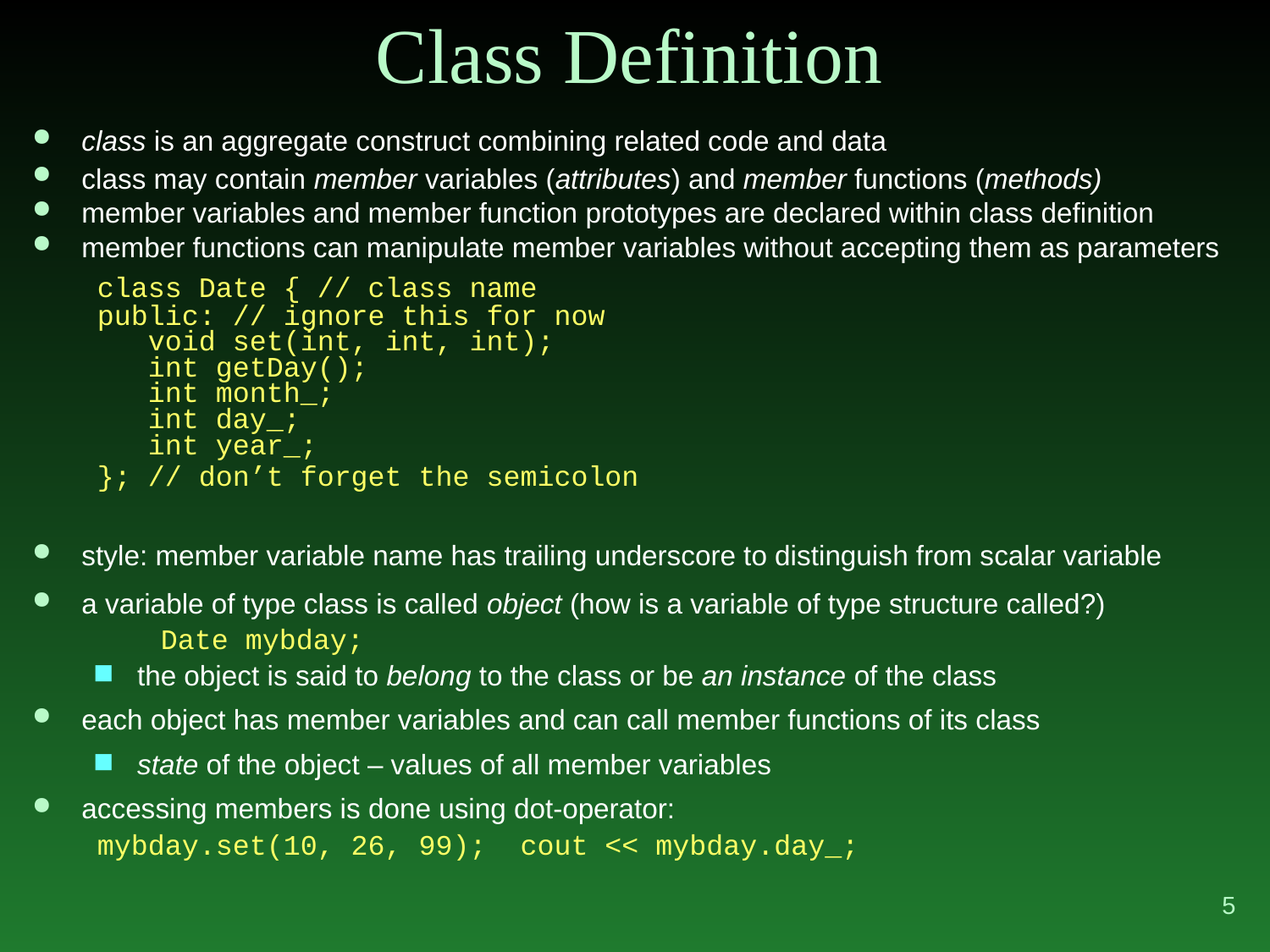

# Class Definition
class is an aggregate construct combining related code and data
class may contain member variables (attributes) and member functions (methods)
member variables and member function prototypes are declared within class definition
member functions can manipulate member variables without accepting them as parameters
class Date { // class name
public: // ignore this for now
   void set(int, int, int);
   int getDay();
   int month_;
   int day_;
   int year_;
}; // don’t forget the semicolon

style: member variable name has trailing underscore to distinguish from scalar variable
a variable of type class is called object (how is a variable of type structure called?)
Date mybday;
the object is said to belong to the class or be an instance of the class
each object has member variables and can call member functions of its class
state of the object – values of all member variables
accessing members is done using dot-operator:
mybday.set(10, 26, 99);  cout << mybday.day_;
5